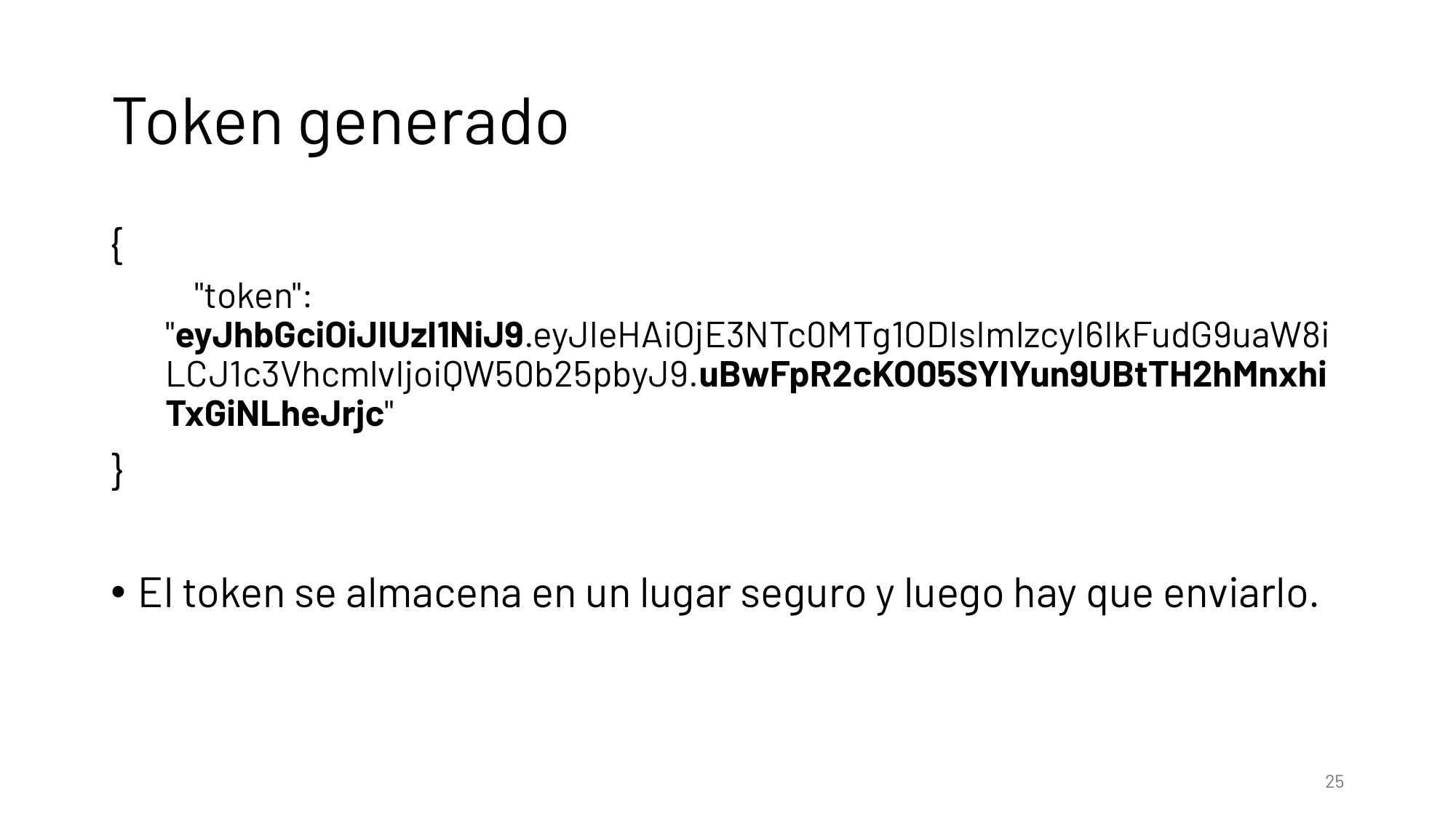

# Token generado
{
    "token": "eyJhbGciOiJIUzI1NiJ9.eyJleHAiOjE3NTc0MTg1ODIsImlzcyI6IkFudG9uaW8iLCJ1c3VhcmlvIjoiQW50b25pbyJ9.uBwFpR2cKO05SYIYun9UBtTH2hMnxhiTxGiNLheJrjc"
}

El token se almacena en un lugar seguro y luego hay que enviarlo.

25